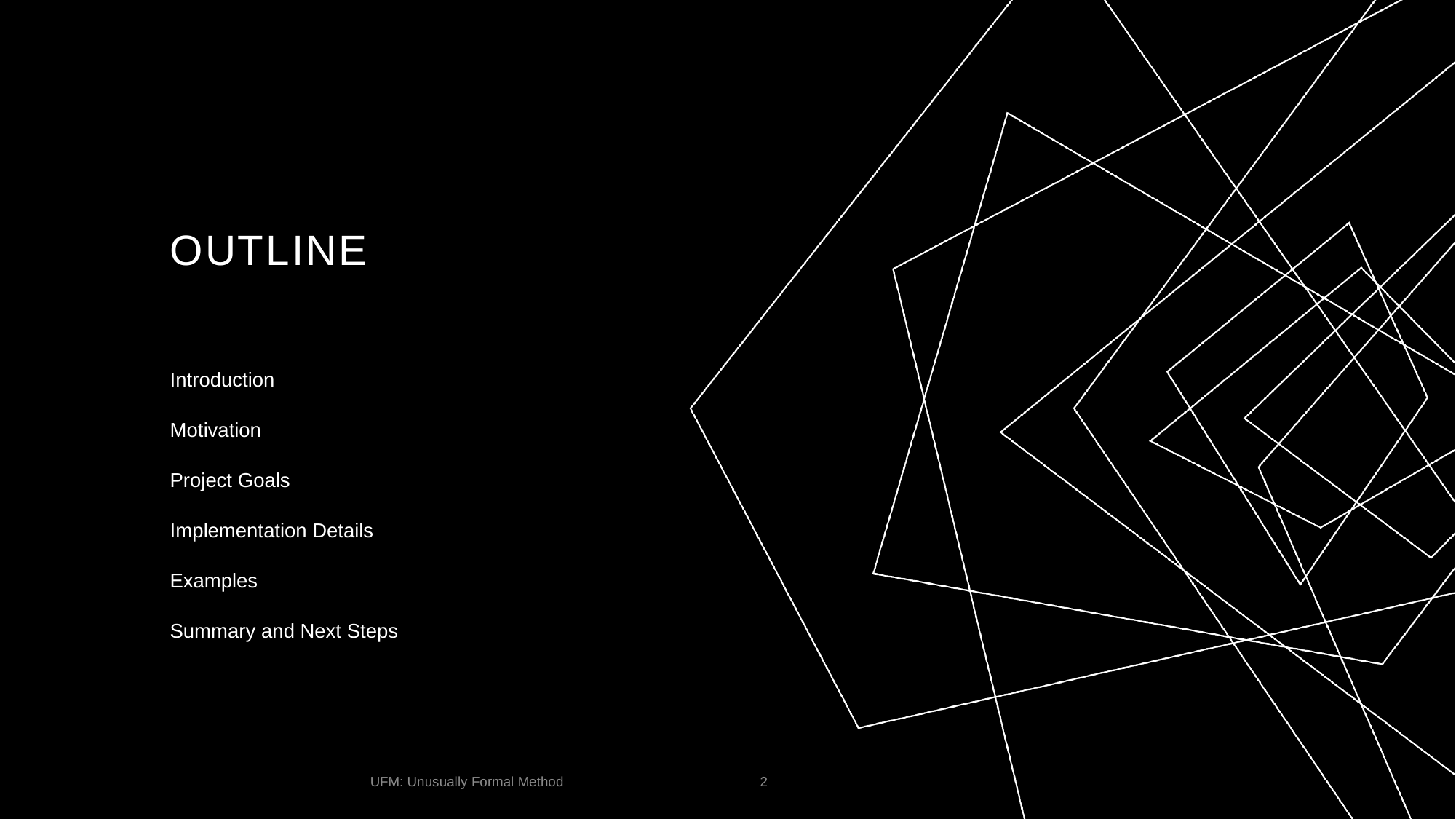

# Outline
Introduction
Motivation
Project Goals
Implementation Details
Examples
Summary and Next Steps
UFM: Unusually Formal Method
2